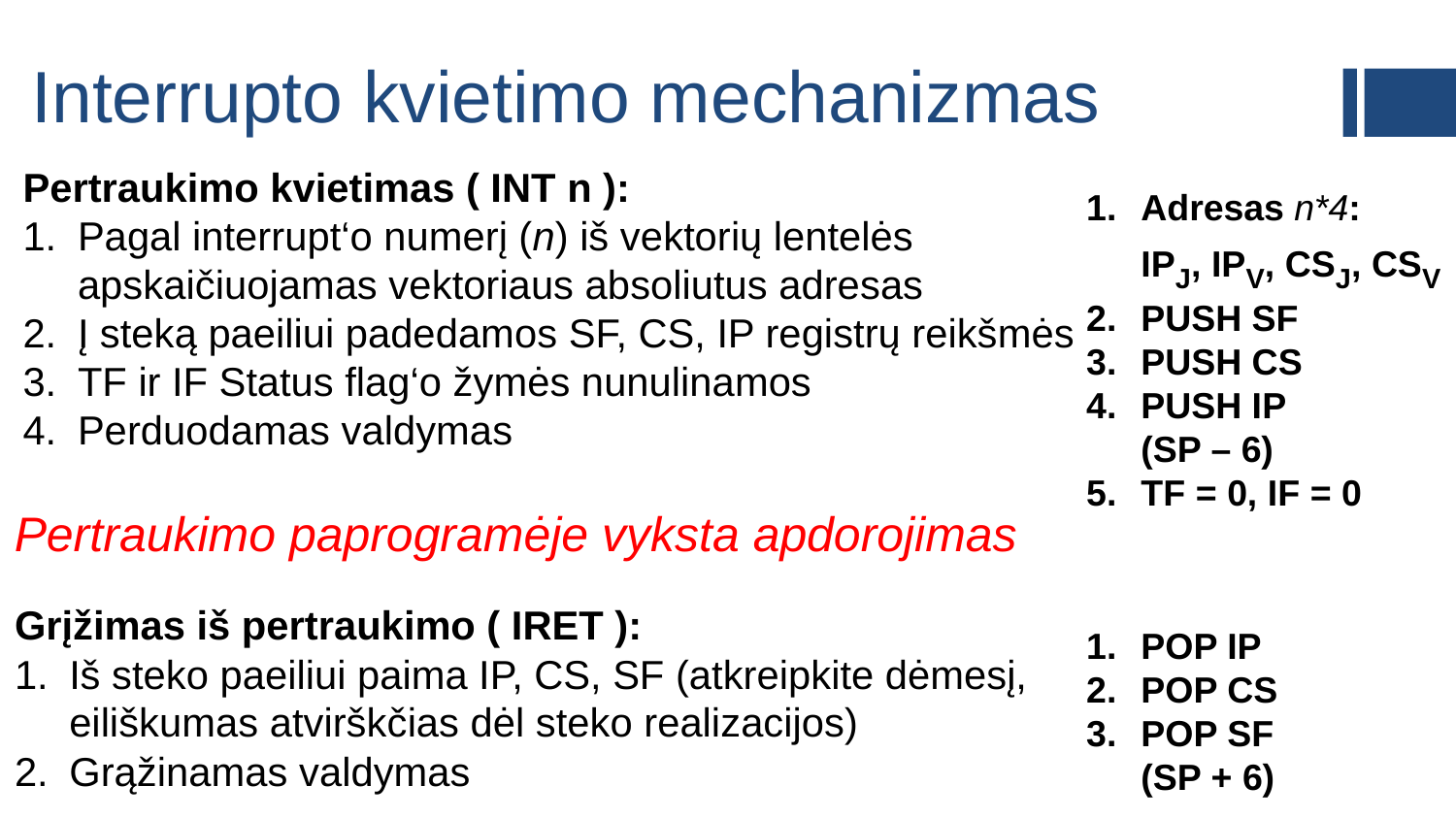

# Interrupto kvietimo mechanizmas
Pertraukimo kvietimas ( INT n ):
Pagal interrupt‘o numerį (n) iš vektorių lentelės apskaičiuojamas vektoriaus absoliutus adresas
Į steką paeiliui padedamos SF, CS, IP registrų reikšmės
TF ir IF Status flag‘o žymės nunulinamos
Perduodamas valdymas
Adresas n*4:
IPJ, IPV, CSJ, CSV
PUSH SF
PUSH CS
PUSH IP
(SP – 6)
TF = 0, IF = 0
Pertraukimo paprogramėje vyksta apdorojimas
Grįžimas iš pertraukimo ( IRET ):
Iš steko paeiliui paima IP, CS, SF (atkreipkite dėmesį, eiliškumas atvirškčias dėl steko realizacijos)
Grąžinamas valdymas
POP IP
POP CS
POP SF
(SP + 6)